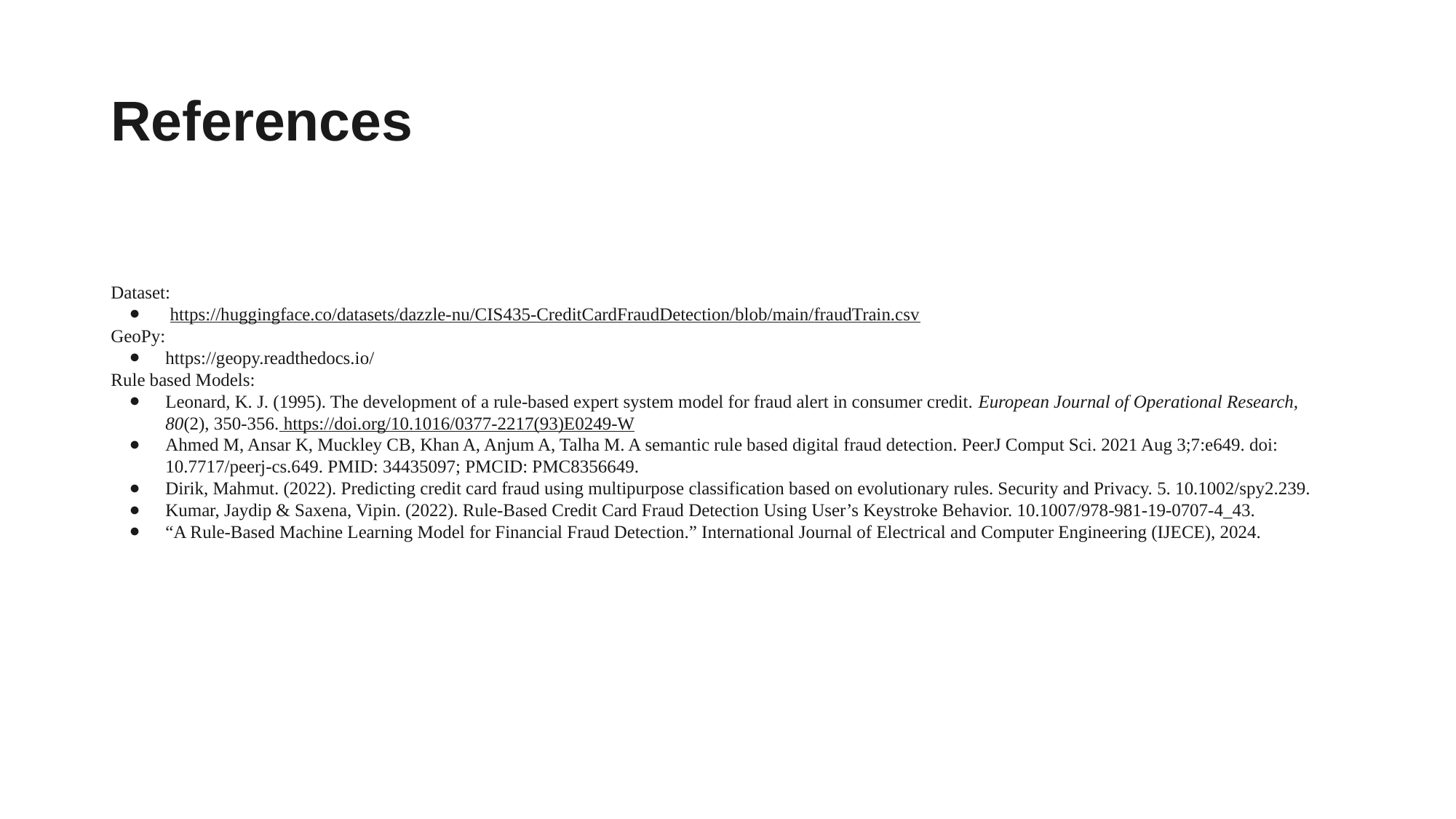

# References

Dataset:
 https://huggingface.co/datasets/dazzle-nu/CIS435-CreditCardFraudDetection/blob/main/fraudTrain.csv
GeoPy:
https://geopy.readthedocs.io/
Rule based Models:
Leonard, K. J. (1995). The development of a rule-based expert system model for fraud alert in consumer credit. European Journal of Operational Research, 80(2), 350-356. https://doi.org/10.1016/0377-2217(93)E0249-W
Ahmed M, Ansar K, Muckley CB, Khan A, Anjum A, Talha M. A semantic rule based digital fraud detection. PeerJ Comput Sci. 2021 Aug 3;7:e649. doi: 10.7717/peerj-cs.649. PMID: 34435097; PMCID: PMC8356649.
Dirik, Mahmut. (2022). Predicting credit card fraud using multipurpose classification based on evolutionary rules. Security and Privacy. 5. 10.1002/spy2.239.
Kumar, Jaydip & Saxena, Vipin. (2022). Rule-Based Credit Card Fraud Detection Using User’s Keystroke Behavior. 10.1007/978-981-19-0707-4_43.
“A Rule-Based Machine Learning Model for Financial Fraud Detection.” International Journal of Electrical and Computer Engineering (IJECE), 2024.